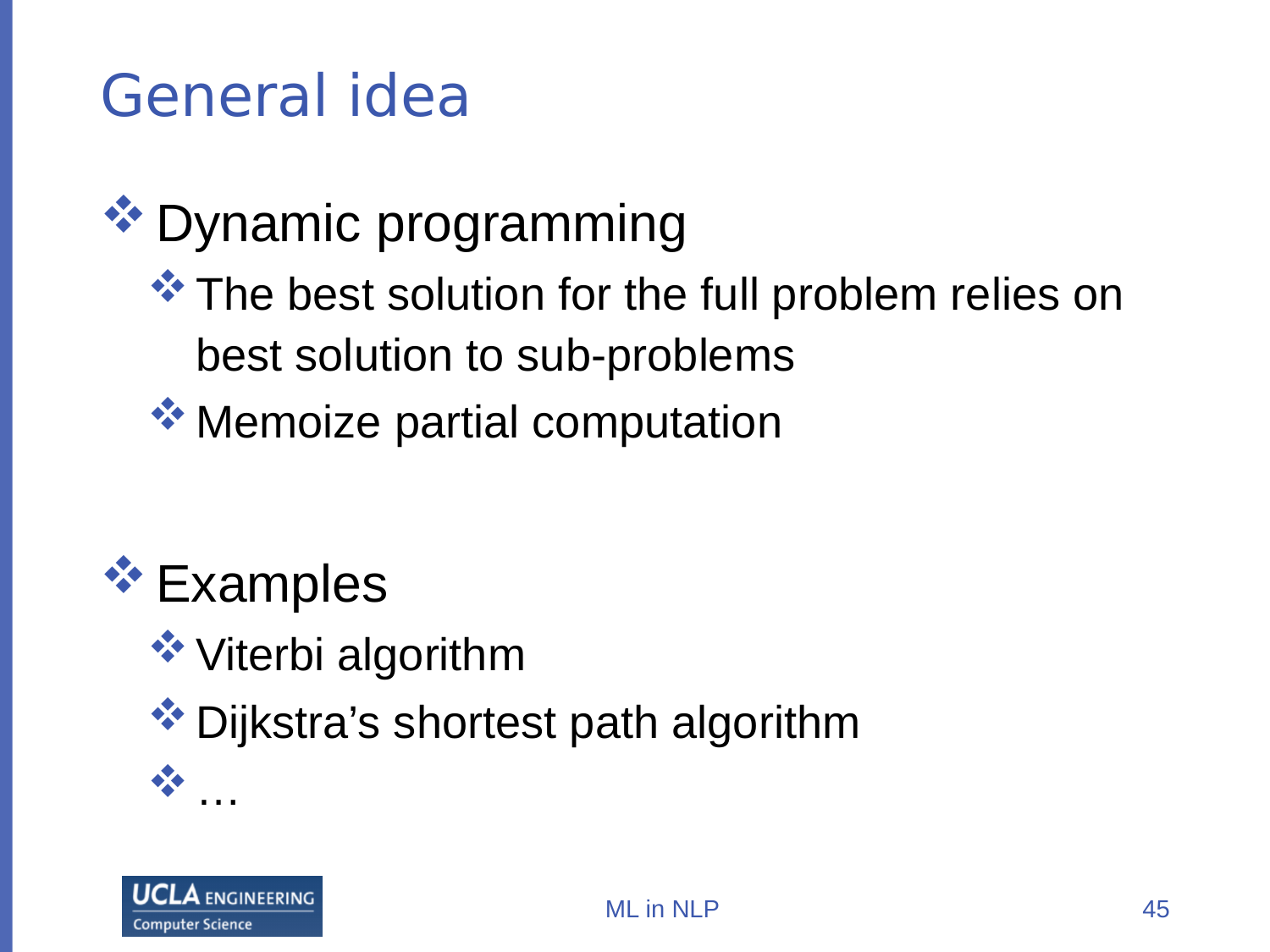

# General idea
Dynamic programming
The best solution for the full problem relies on best solution to sub-problems
Memoize partial computation

Examples
Viterbi algorithm
Dijkstra’s shortest path algorithm
…
ML in NLP
45